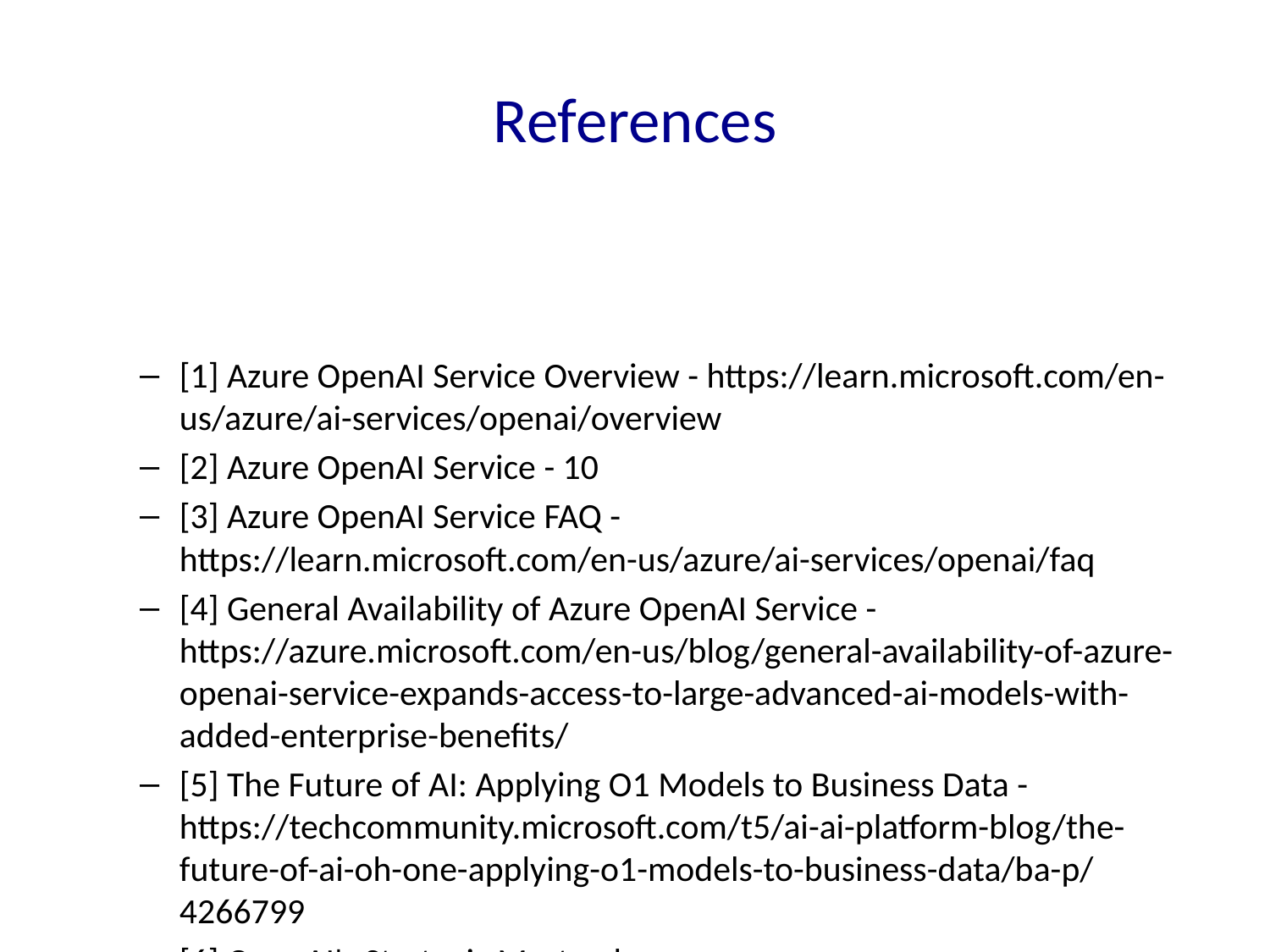

# References

[1] Azure OpenAI Service Overview - https://learn.microsoft.com/en-us/azure/ai-services/openai/overview
[2] Azure OpenAI Service - 10
[3] Azure OpenAI Service FAQ - https://learn.microsoft.com/en-us/azure/ai-services/openai/faq
[4] General Availability of Azure OpenAI Service - https://azure.microsoft.com/en-us/blog/general-availability-of-azure-openai-service-expands-access-to-large-advanced-ai-models-with-added-enterprise-benefits/
[5] The Future of AI: Applying O1 Models to Business Data - https://techcommunity.microsoft.com/t5/ai-ai-platform-blog/the-future-of-ai-oh-one-applying-o1-models-to-business-data/ba-p/4266799
[6] OpenAI's Strategic Masterclass - https://medium.com/@spillane/openais-strategic-masterclass-how-key-partnerships-are-building-competitive-moats-84acee73d0b8
[7] OpenAI's Partnership with Apple - https://www.reworked.co/digital-workplace/openais-partnership-with-apple-is-about-reach-and-path-to-profitability/
[8] OpenAI's Approach to AI and National Security - https://openai.com/global-affairs/openais-approach-to-ai-and-national-security/
[9] OpenAI Takes on Google - https://www.business-standard.com/technology/tech-news/openai-takes-on-google-chatgpt-now-searches-the-web-for-answers-124110100177_1.html
[10] Microsoft Says OpenAI is Now Competitors - https://www.forbes.com/sites/solrashidi/2024/08/04/microsoft-says-openai-is-now-competitors/